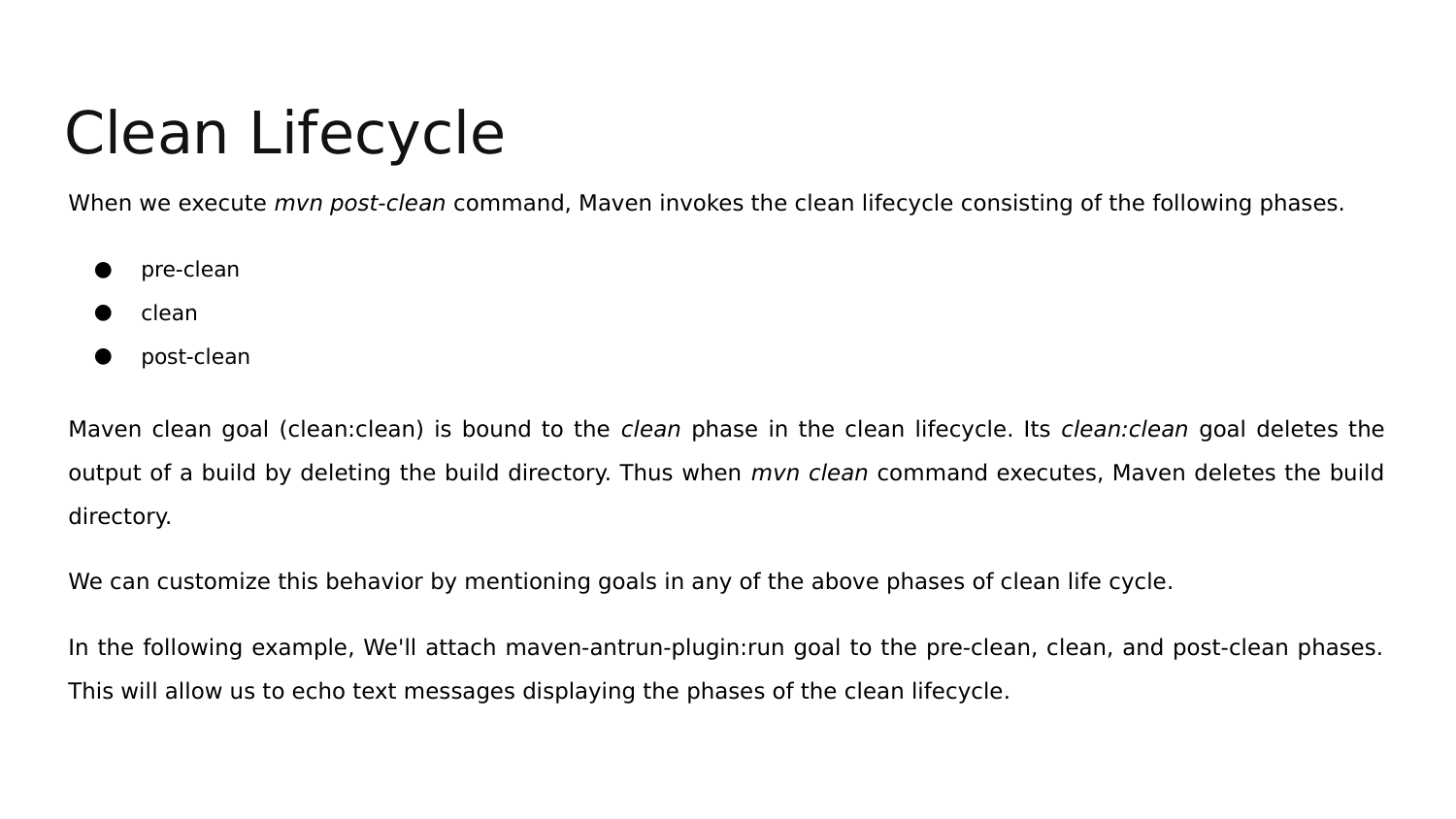

Clean Lifecycle
When we execute mvn post-clean command, Maven invokes the clean lifecycle consisting of the following phases.
pre-clean
clean
post-clean
Maven clean goal (clean:clean) is bound to the clean phase in the clean lifecycle. Its clean:clean goal deletes the output of a build by deleting the build directory. Thus when mvn clean command executes, Maven deletes the build directory.
We can customize this behavior by mentioning goals in any of the above phases of clean life cycle.
In the following example, We'll attach maven-antrun-plugin:run goal to the pre-clean, clean, and post-clean phases. This will allow us to echo text messages displaying the phases of the clean lifecycle.